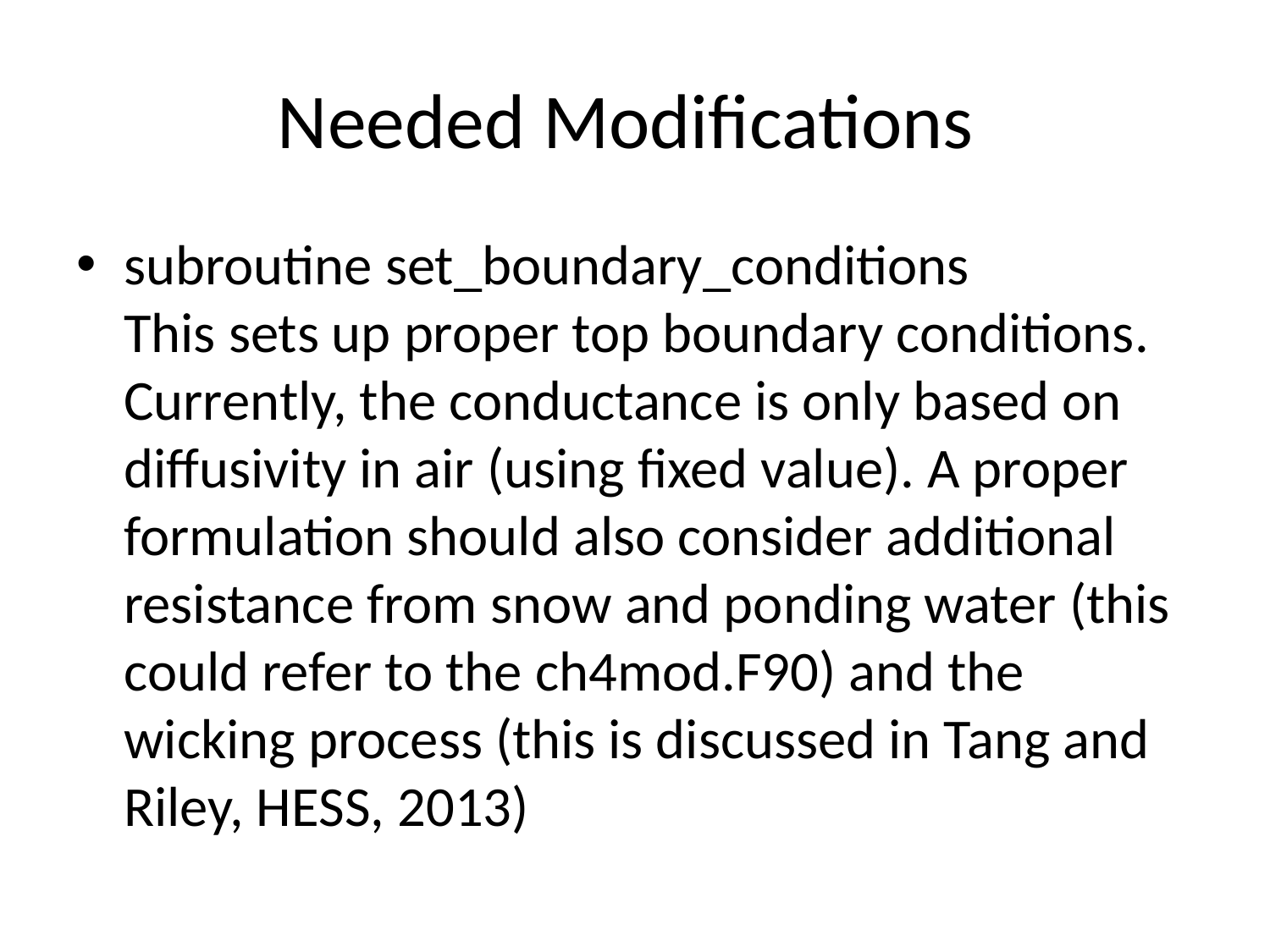

# Needed Modifications
subroutine set_boundary_conditions
This sets up proper top boundary conditions. Currently, the conductance is only based on diffusivity in air (using fixed value). A proper formulation should also consider additional resistance from snow and ponding water (this could refer to the ch4mod.F90) and the wicking process (this is discussed in Tang and Riley, HESS, 2013)